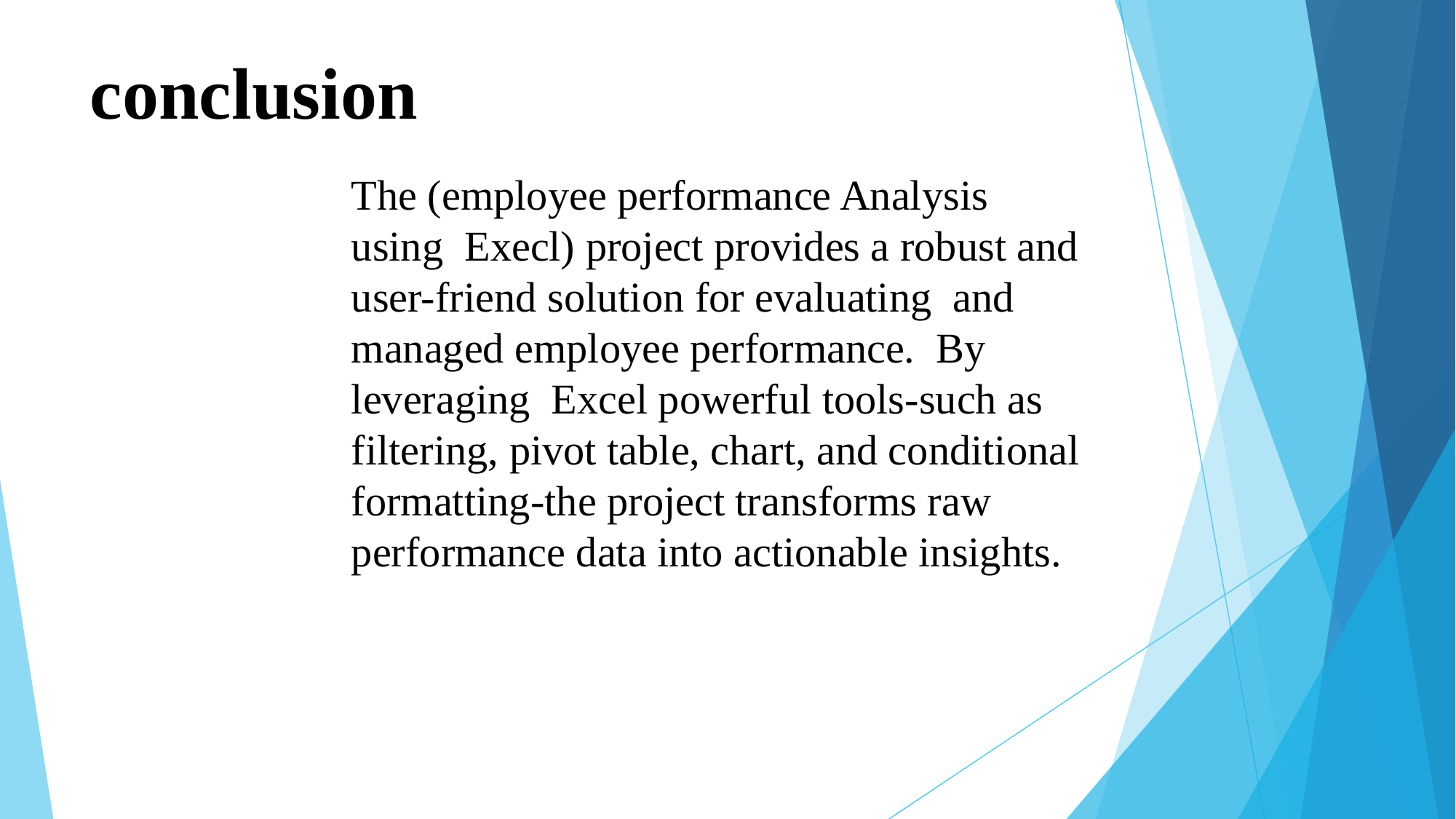

# conclusion
The (employee performance Analysis using  Execl) project provides a robust and user-friend solution for evaluating  and managed employee performance.  By leveraging  Excel powerful tools-such as filtering, pivot table, chart, and conditional formatting-the project transforms raw performance data into actionable insights.